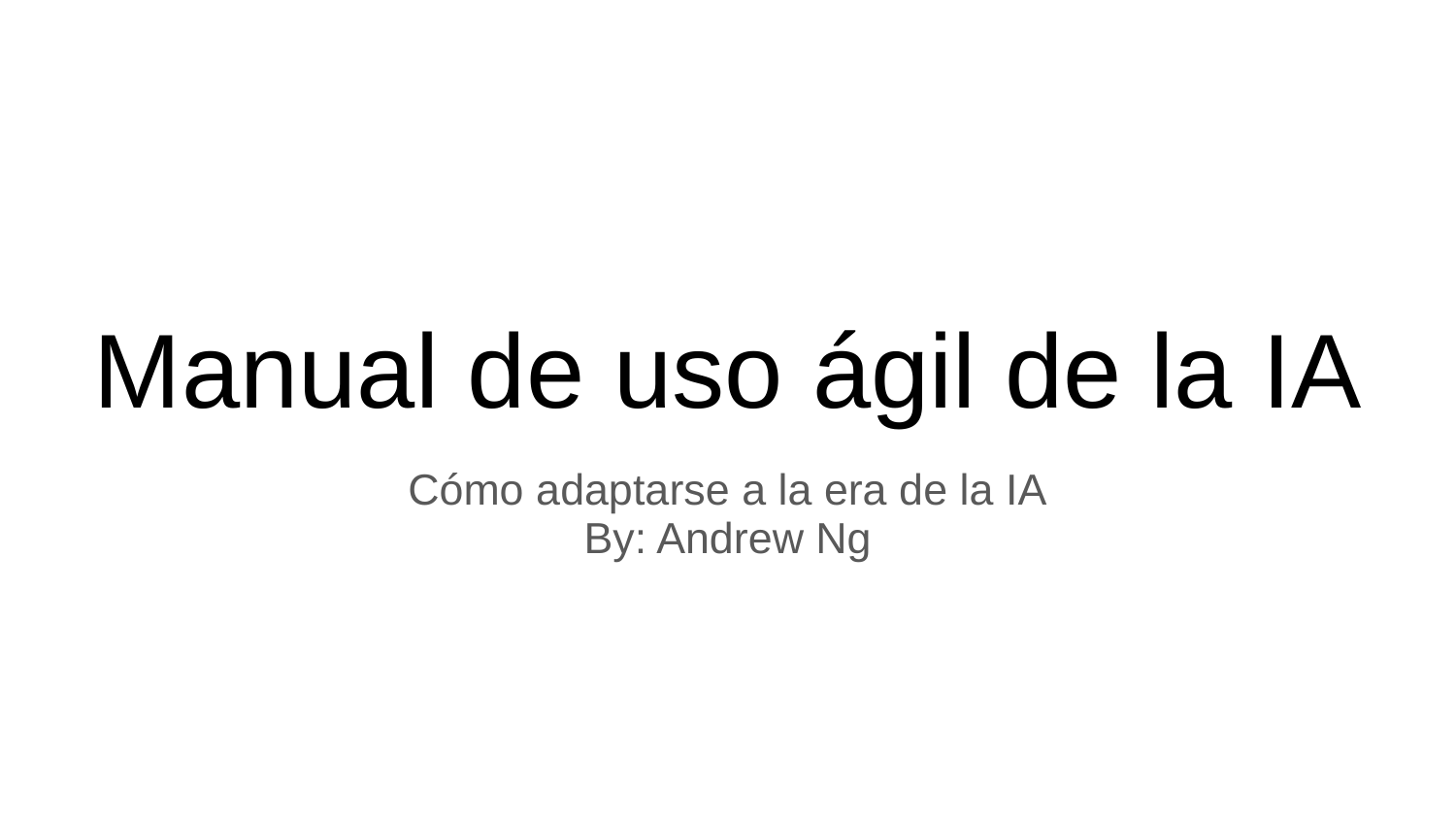

# Manual de uso ágil de la IA
Cómo adaptarse a la era de la IA
By: Andrew Ng